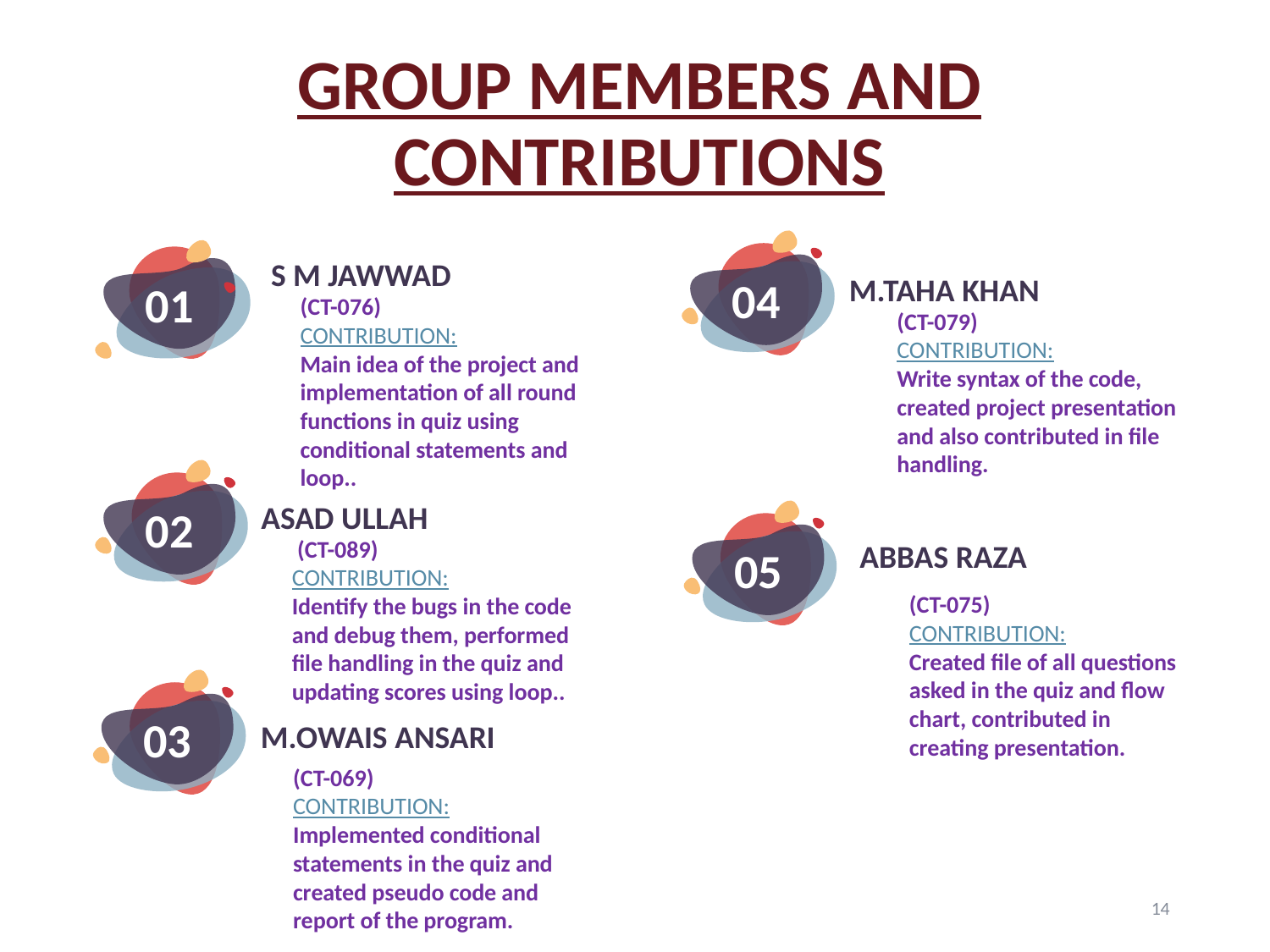

# GROUP MEMBERS AND CONTRIBUTIONS

04

S M JAWWAD
(CT-076)
CONTRIBUTION:
Main idea of the project and implementation of all round functions in quiz using conditional statements and loop..

01

M.TAHA KHAN
(CT-079)
CONTRIBUTION:
Write syntax of the code, created project presentation and also contributed in file handling.

02

ASAD ULLAH
 (CT-089)
CONTRIBUTION:
Identify the bugs in the code and debug them, performed file handling in the quiz and updating scores using loop..

05

ABBAS RAZA
(CT-075)
CONTRIBUTION:
Created file of all questions asked in the quiz and flow chart, contributed in creating presentation.

03

M.OWAIS ANSARI
(CT-069)
CONTRIBUTION:
Implemented conditional statements in the quiz and created pseudo code and report of the program.
14